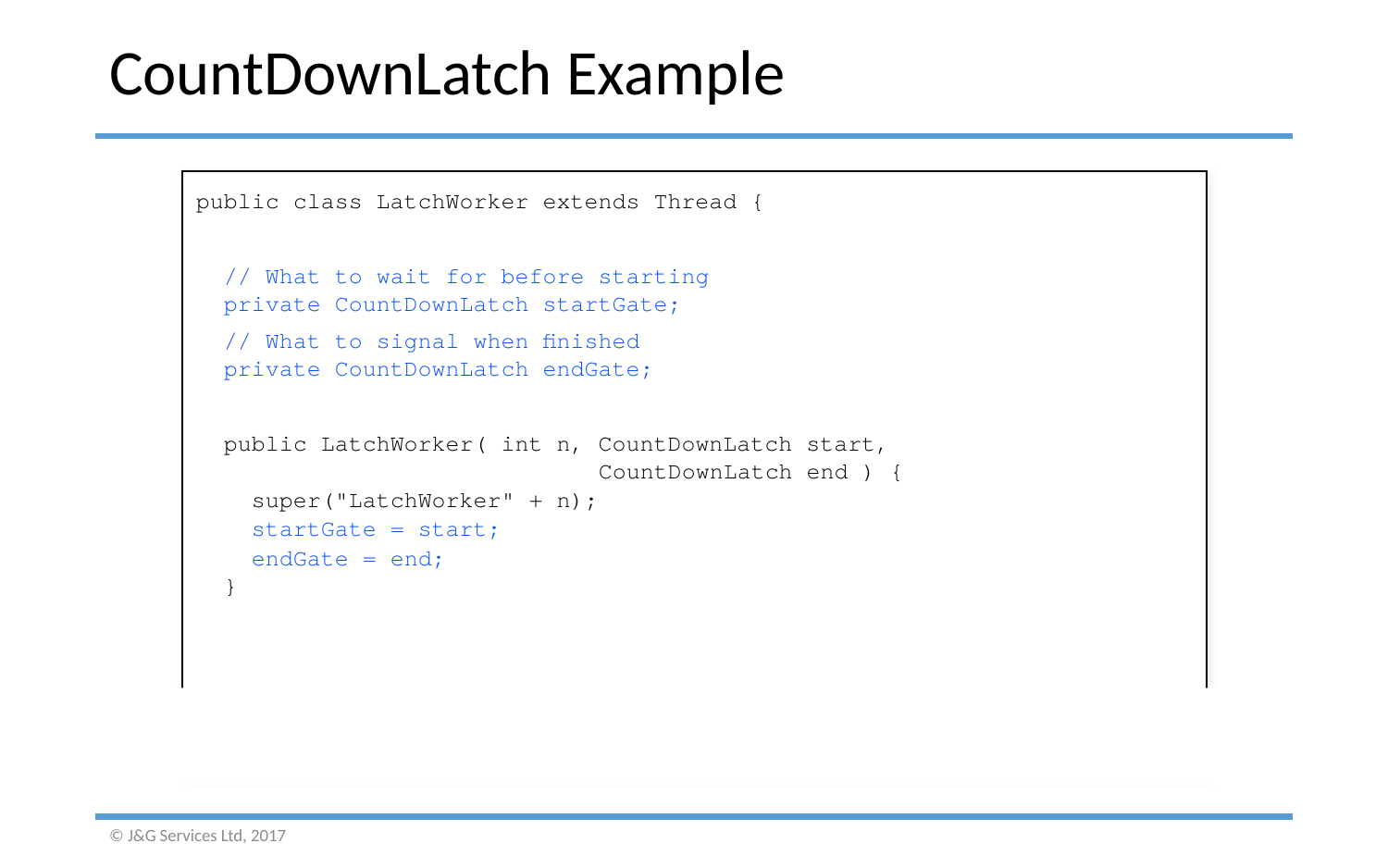

# CountDownLatch Example
public class LatchWorker extends Thread {

  // What to wait for before starting
  private CountDownLatch startGate;
  // What to signal when finished
  private CountDownLatch endGate;

  public LatchWorker( int n, CountDownLatch start,
                             CountDownLatch end ) {
    super("LatchWorker" + n);
    startGate = start;
    endGate = end;
  }